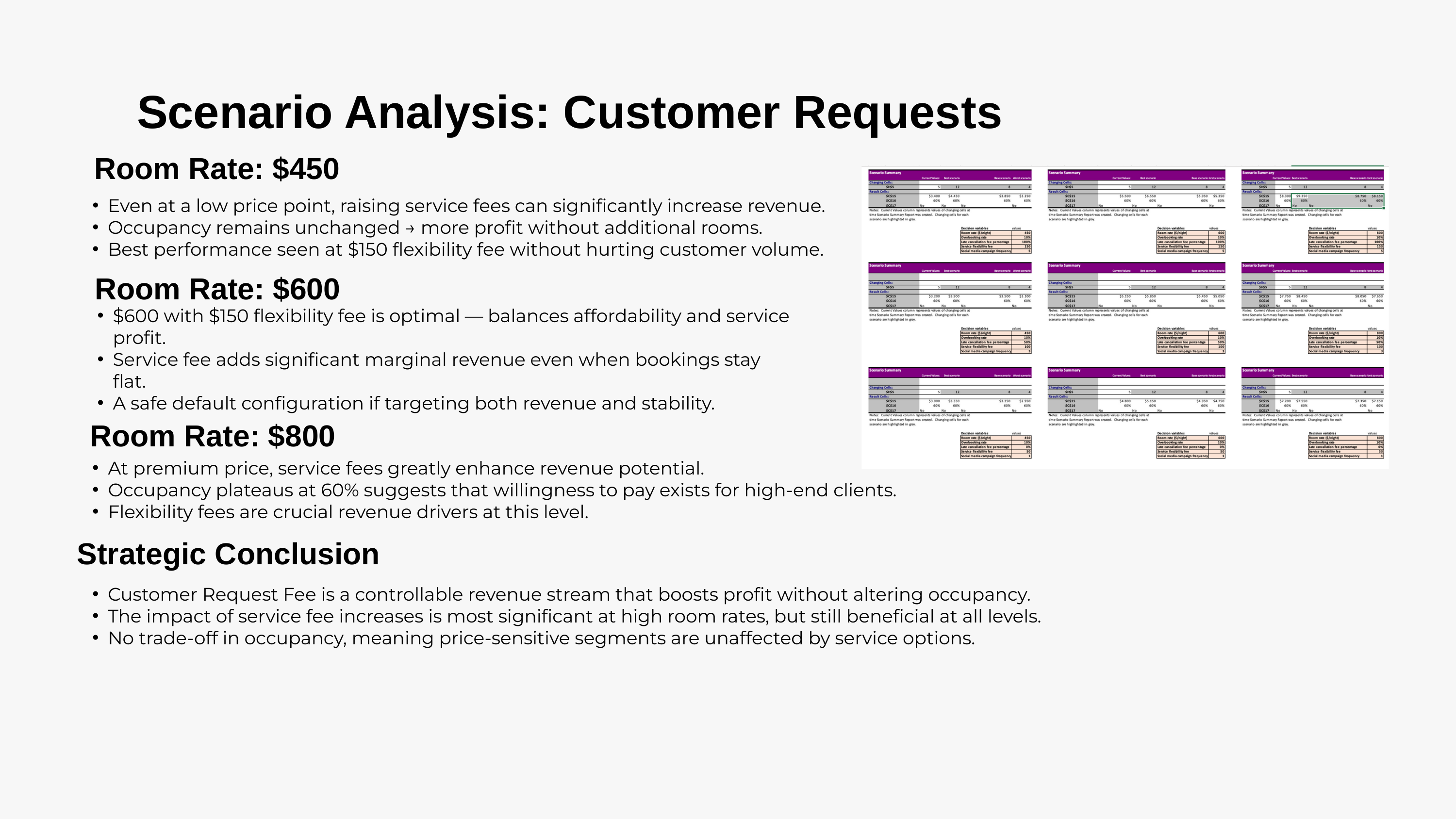

Scenario Analysis: Customer Requests
Room Rate: $450

Even at a low price point, raising service fees can significantly increase revenue.
Occupancy remains unchanged → more profit without additional rooms.
Best performance seen at $150 flexibility fee without hurting customer volume.
Room Rate: $600
$600 with $150 flexibility fee is optimal — balances affordability and service profit.
Service fee adds significant marginal revenue even when bookings stay flat.
A safe default configuration if targeting both revenue and stability.
Room Rate: $800
At premium price, service fees greatly enhance revenue potential.
Occupancy plateaus at 60% suggests that willingness to pay exists for high-end clients.
Flexibility fees are crucial revenue drivers at this level.
Strategic Conclusion
Customer Request Fee is a controllable revenue stream that boosts profit without altering occupancy.
The impact of service fee increases is most significant at high room rates, but still beneficial at all levels.
No trade-off in occupancy, meaning price-sensitive segments are unaffected by service options.